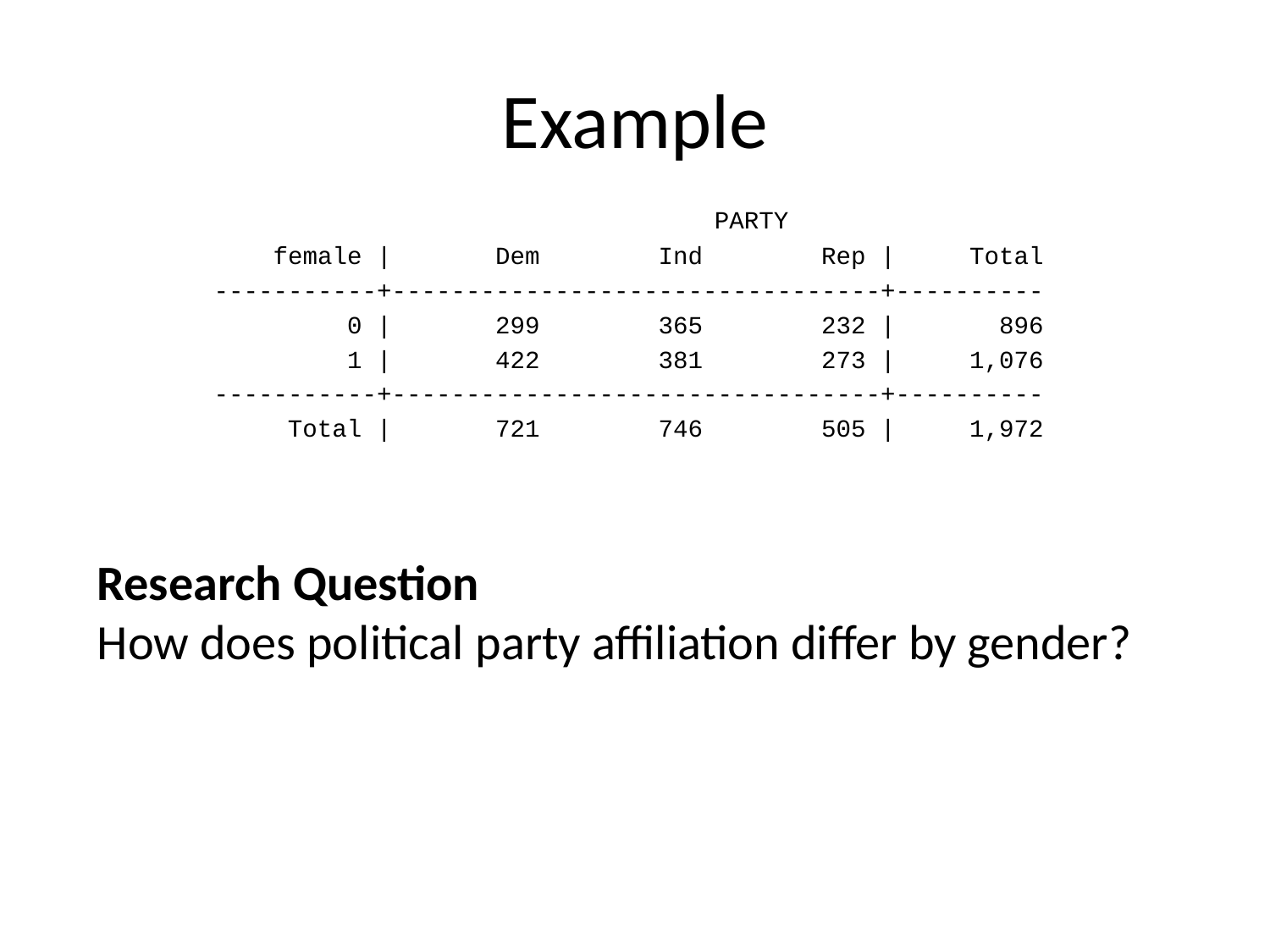

# Example
		                      PARTY
    female |       Dem        Ind        Rep |     Total
-----------+---------------------------------+----------
         0 |       299        365        232 |       896
         1 |       422        381        273 |     1,076
-----------+---------------------------------+----------
     Total |       721        746        505 |     1,972

Research Question
How does political party affiliation differ by gender?